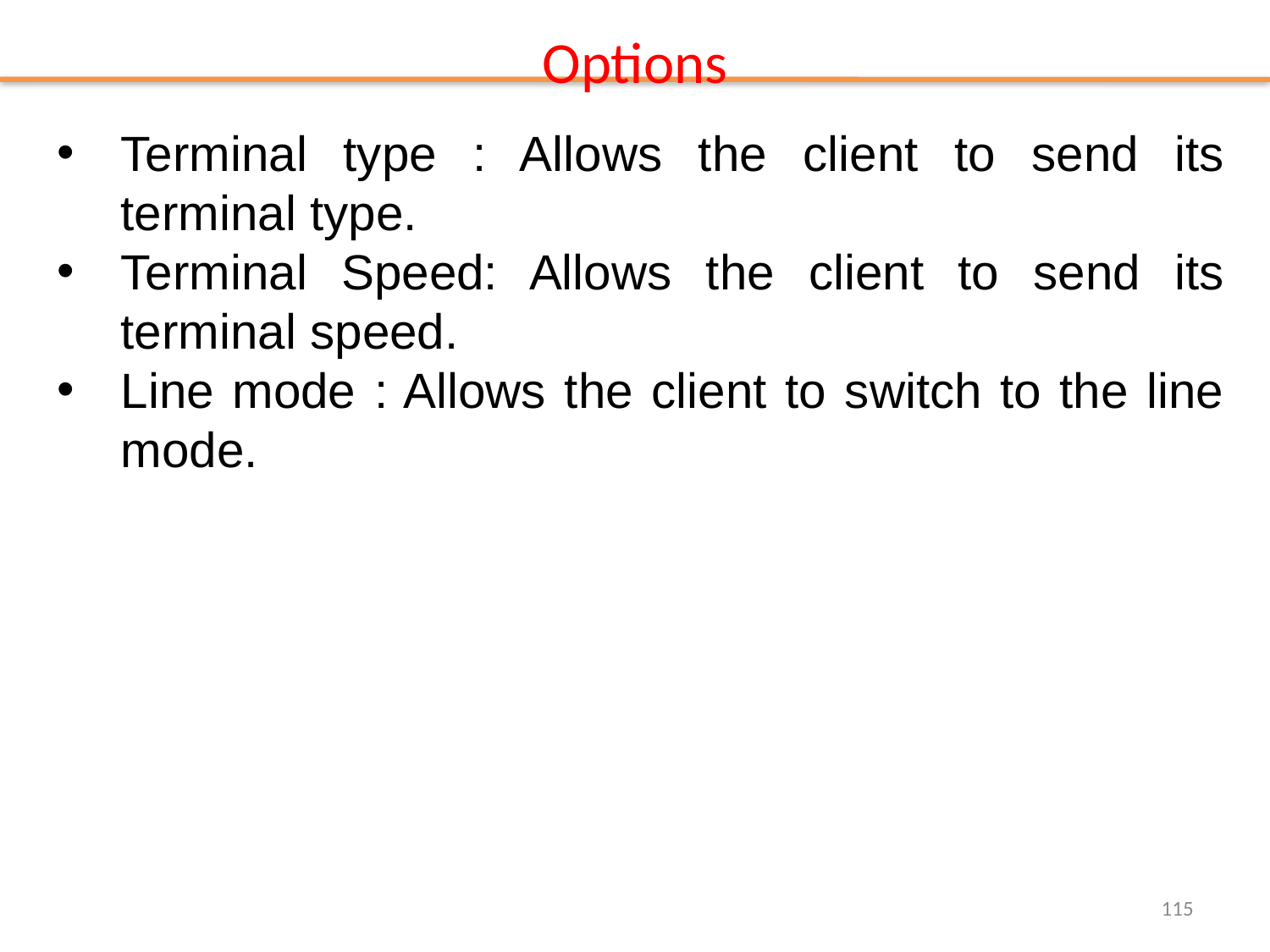

# Options
Terminal type : Allows the client to send its terminal type.
Terminal Speed: Allows the client to send its terminal speed.
Line mode : Allows the client to switch to the line mode.

115